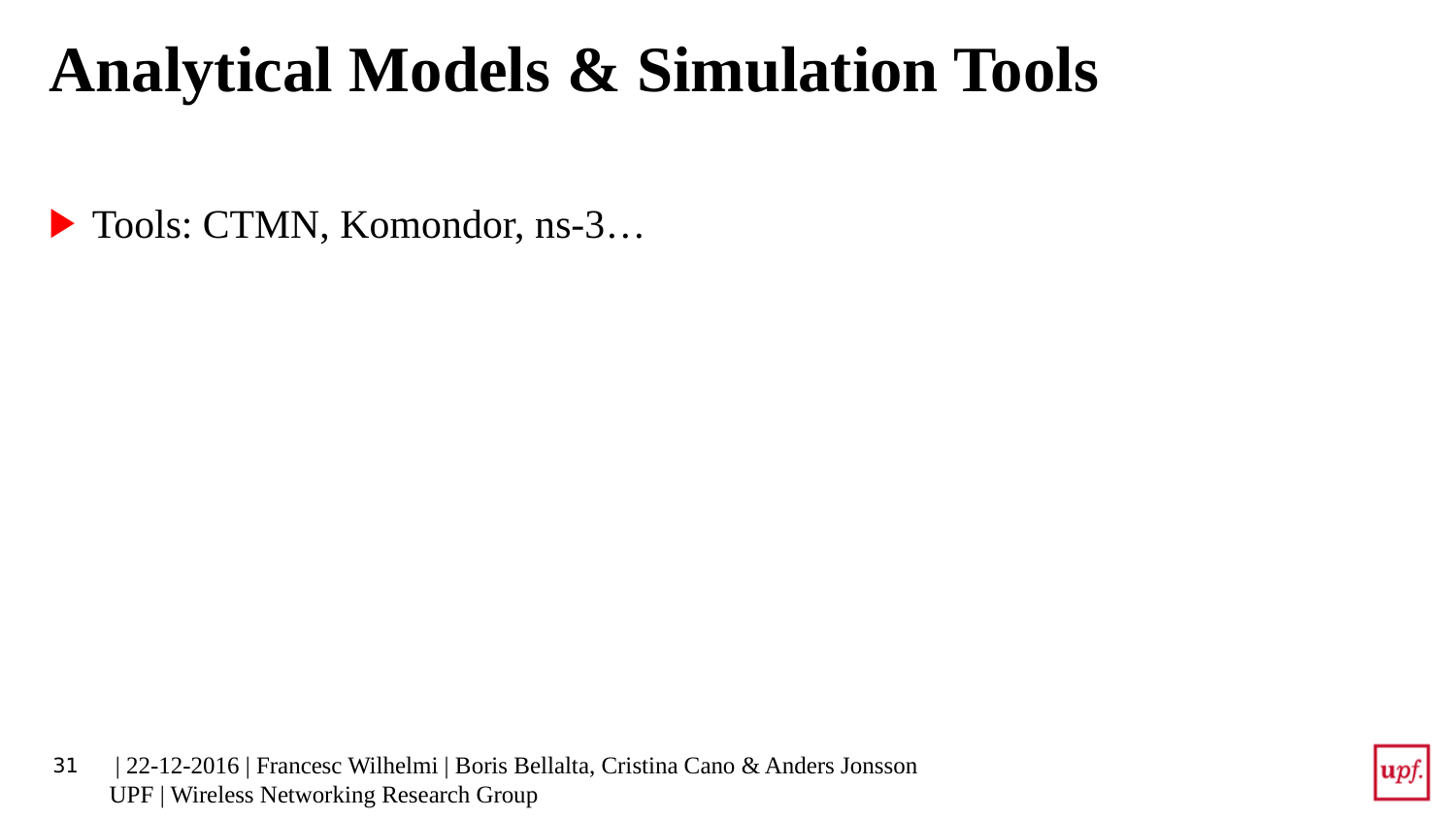

# Analytical Models & Simulation Tools
Tools: CTMN, Komondor, ns-3…
31